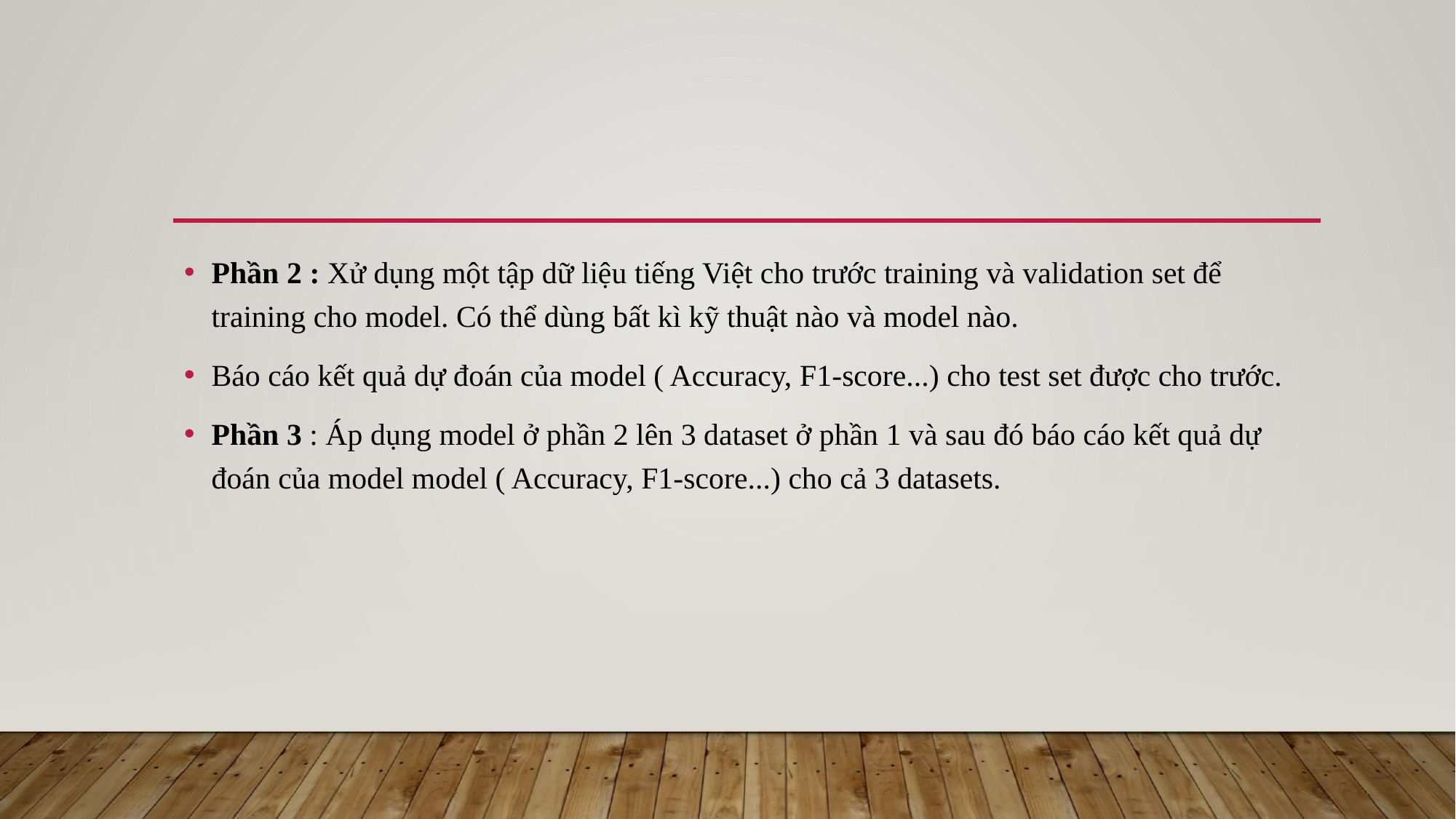

Phần 2 : Xử dụng một tập dữ liệu tiếng Việt cho trước training và validation set để training cho model. Có thể dùng bất kì kỹ thuật nào và model nào.
Báo cáo kết quả dự đoán của model ( Accuracy, F1-score...) cho test set được cho trước.
Phần 3 : Áp dụng model ở phần 2 lên 3 dataset ở phần 1 và sau đó báo cáo kết quả dự đoán của model model ( Accuracy, F1-score...) cho cả 3 datasets.